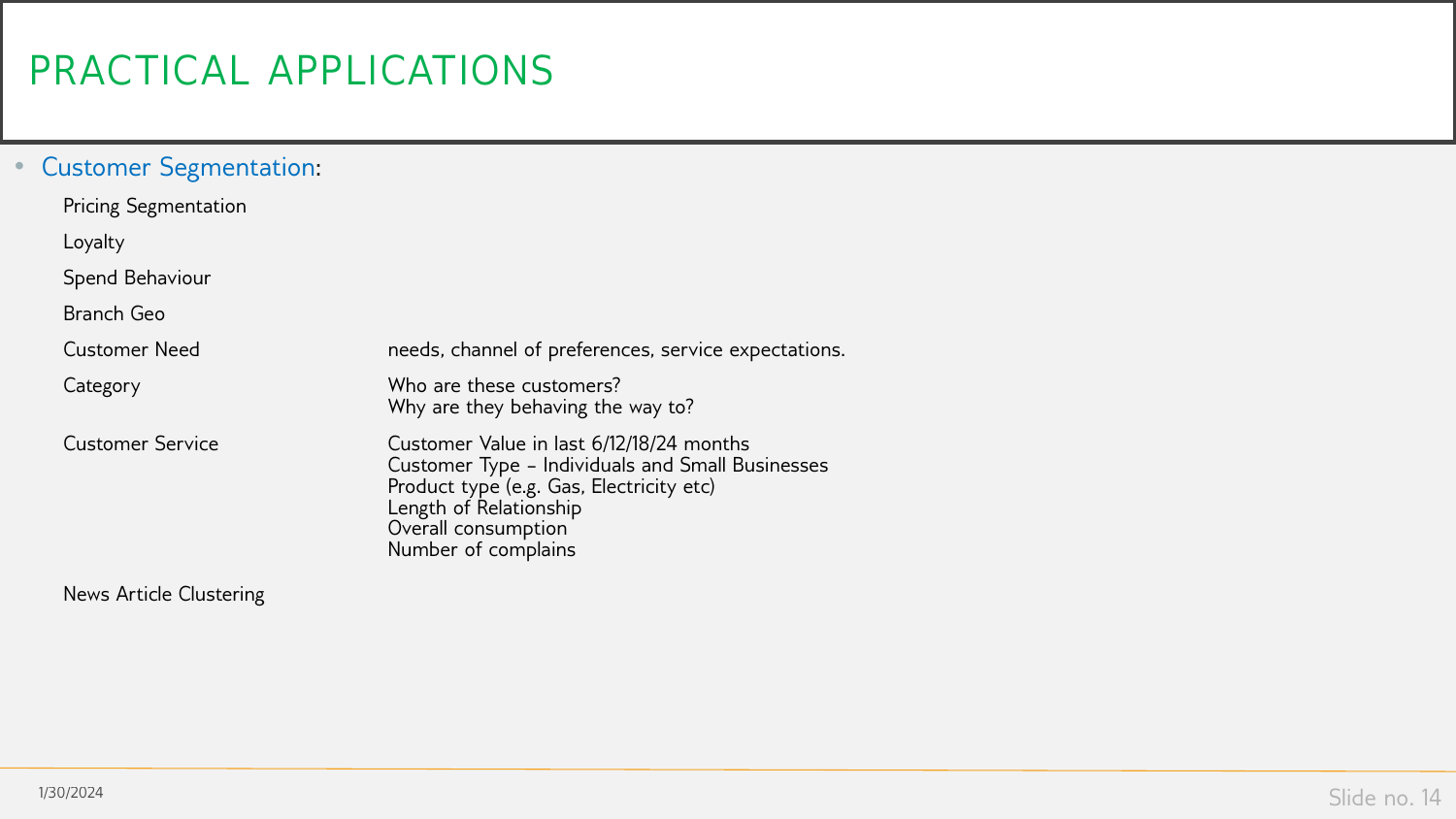

# Practical Applications
Customer Segmentation:

| Pricing Segmentation |  |
| --- | --- |
| Loyalty |  |
| Spend Behaviour |  |
| Branch Geo |  |
| Customer Need | needs, channel of preferences, service expectations. |
| Category | Who are these customers? Why are they behaving the way to? |
| Customer Service | Customer Value in last 6/12/18/24 months Customer Type – Individuals and Small Businesses Product type (e.g. Gas, Electricity etc) Length of Relationship Overall consumption Number of complains |
| News Article Clustering |  |
1/30/2024
Slide no. 14